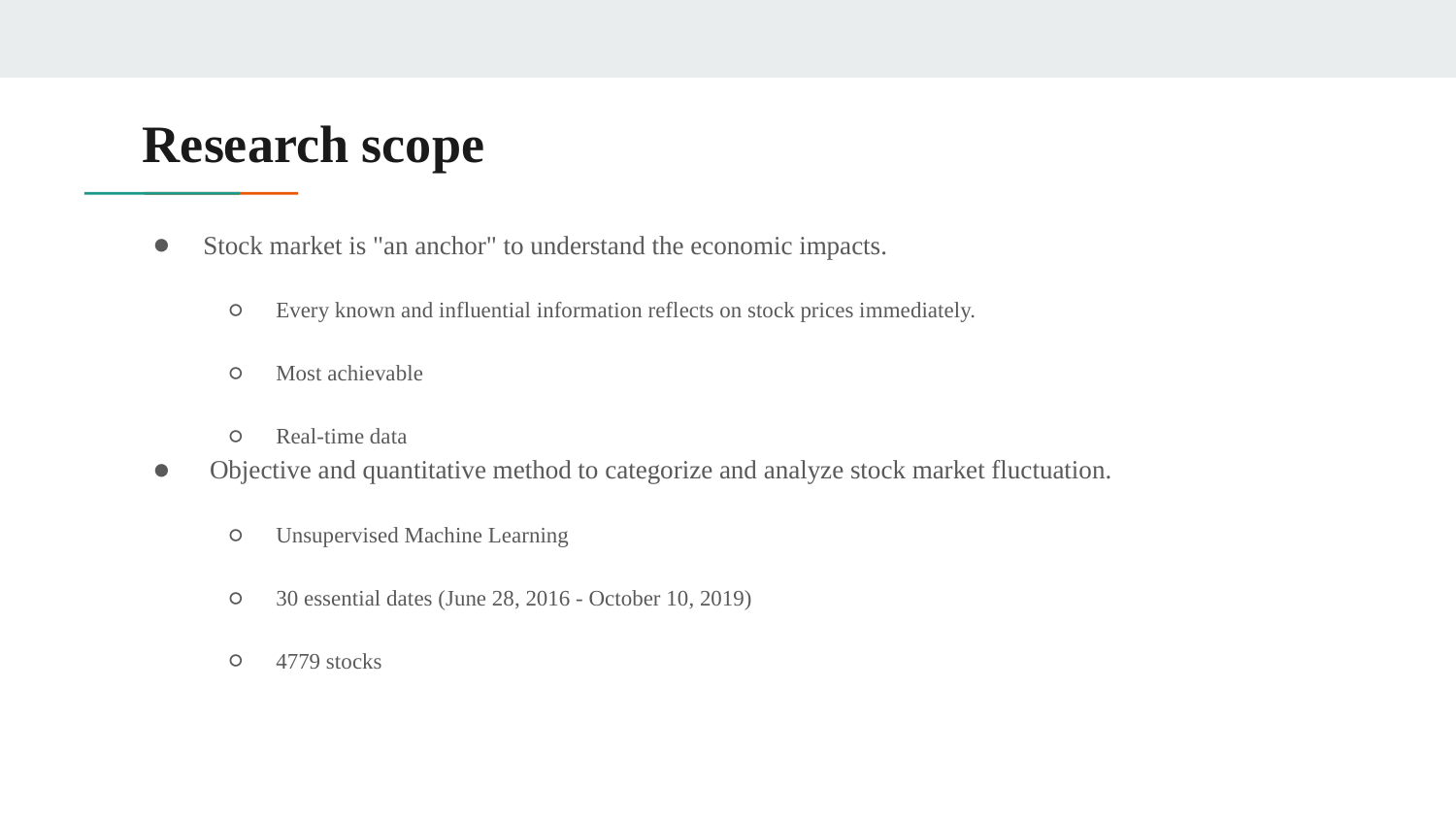

# Research scope
Stock market is "an anchor" to understand the economic impacts.
Every known and influential information reflects on stock prices immediately.
Most achievable
Real-time data
 Objective and quantitative method to categorize and analyze stock market fluctuation.
Unsupervised Machine Learning
30 essential dates (June 28, 2016 - October 10, 2019)
4779 stocks